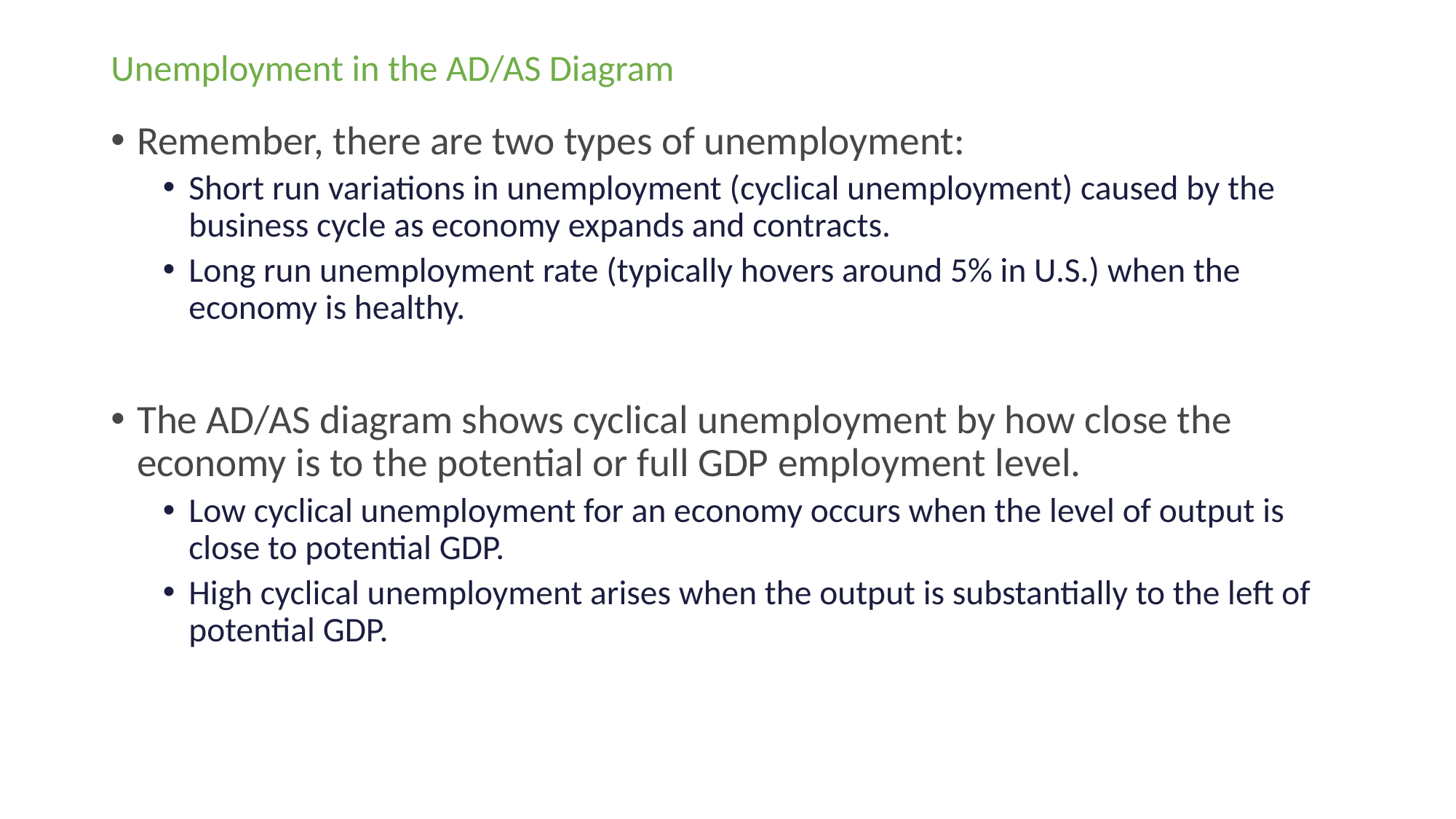

# Unemployment in the AD/AS Diagram
Remember, there are two types of unemployment:
Short run variations in unemployment (cyclical unemployment) caused by the business cycle as economy expands and contracts.
Long run unemployment rate (typically hovers around 5% in U.S.) when the economy is healthy.

The AD/AS diagram shows cyclical unemployment by how close the economy is to the potential or full GDP employment level.
Low cyclical unemployment for an economy occurs when the level of output is close to potential GDP.
High cyclical unemployment arises when the output is substantially to the left of potential GDP.